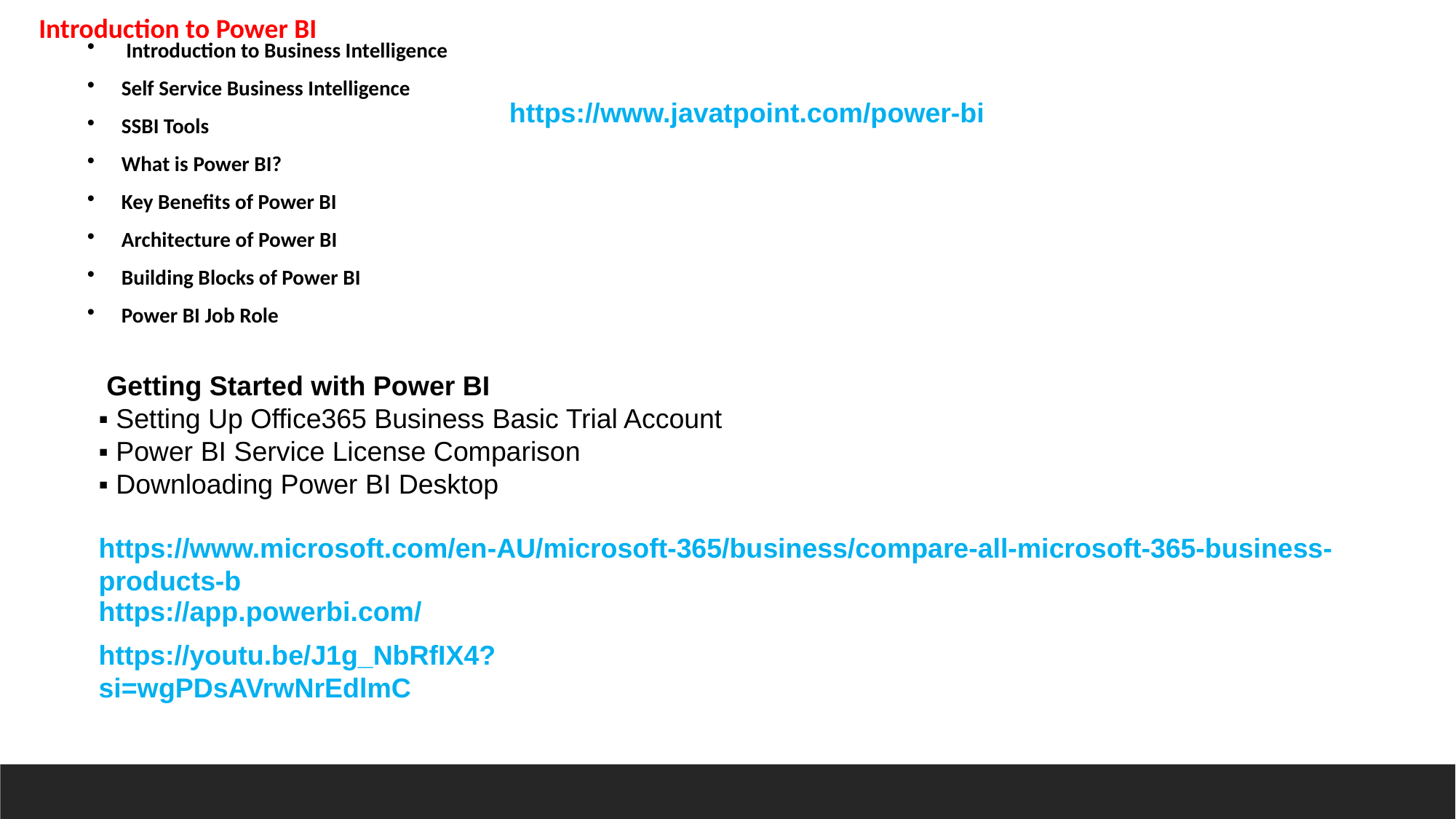

Introduction to Power BI
 Introduction to Business Intelligence

Self Service Business Intelligence

SSBI Tools

What is Power BI?

Key Benefits of Power BI

Architecture of Power BI

Building Blocks of Power BI

Power BI Job Role

https://www.javatpoint.com/power-bi
 Getting Started with Power BI
▪ Setting Up Office365 Business Basic Trial Account
▪ Power BI Service License Comparison
▪ Downloading Power BI Desktop
https://www.microsoft.com/en-AU/microsoft-365/business/compare-all-microsoft-365-business-products-b
https://app.powerbi.com/
https://youtu.be/J1g_NbRfIX4?si=wgPDsAVrwNrEdlmC